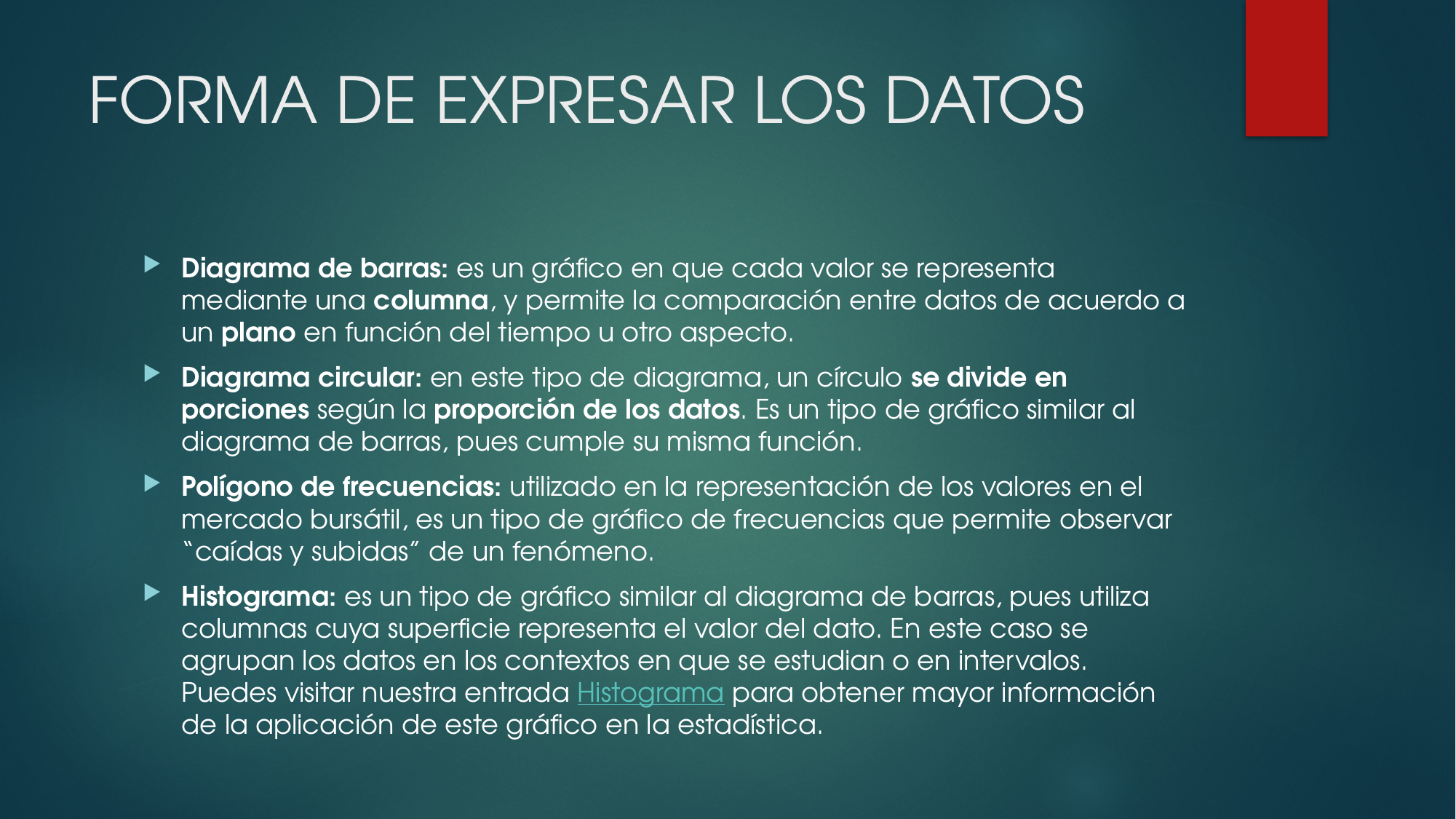

# FORMA DE EXPRESAR LOS DATOS
Diagrama de barras: es un gráfico en que cada valor se representa mediante una columna, y permite la comparación entre datos de acuerdo a un plano en función del tiempo u otro aspecto.
Diagrama circular: en este tipo de diagrama, un círculo se divide en porciones según la proporción de los datos. Es un tipo de gráfico similar al diagrama de barras, pues cumple su misma función.
Polígono de frecuencias: utilizado en la representación de los valores en el mercado bursátil, es un tipo de gráfico de frecuencias que permite observar “caídas y subidas” de un fenómeno.
Histograma: es un tipo de gráfico similar al diagrama de barras, pues utiliza columnas cuya superficie representa el valor del dato. En este caso se agrupan los datos en los contextos en que se estudian o en intervalos. Puedes visitar nuestra entrada Histograma para obtener mayor información de la aplicación de este gráfico en la estadística.